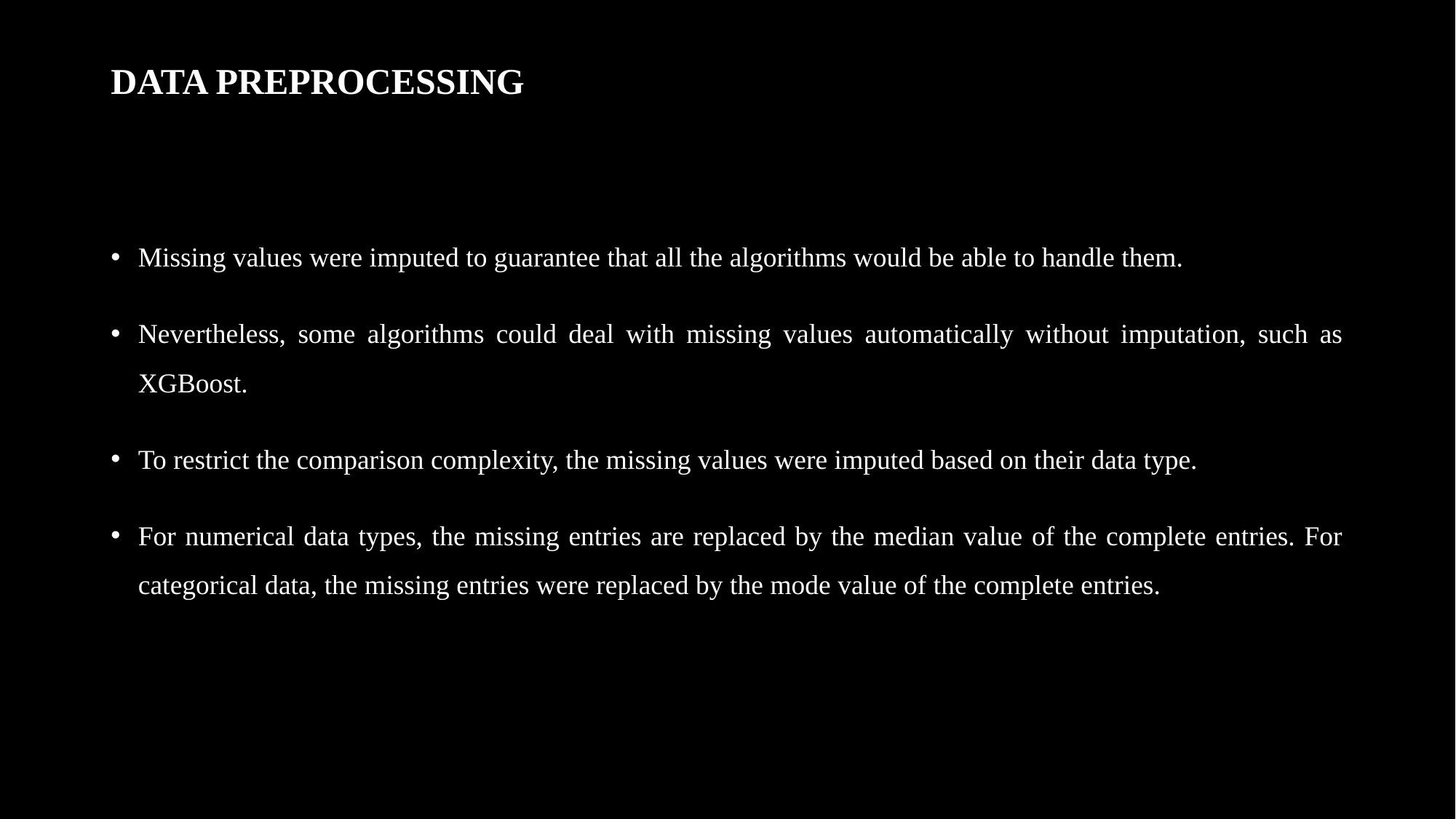

# DATA PREPROCESSING
Missing values were imputed to guarantee that all the algorithms would be able to handle them.
Nevertheless, some algorithms could deal with missing values automatically without imputation, such as XGBoost.
To restrict the comparison complexity, the missing values were imputed based on their data type.
For numerical data types, the missing entries are replaced by the median value of the complete entries. For categorical data, the missing entries were replaced by the mode value of the complete entries.